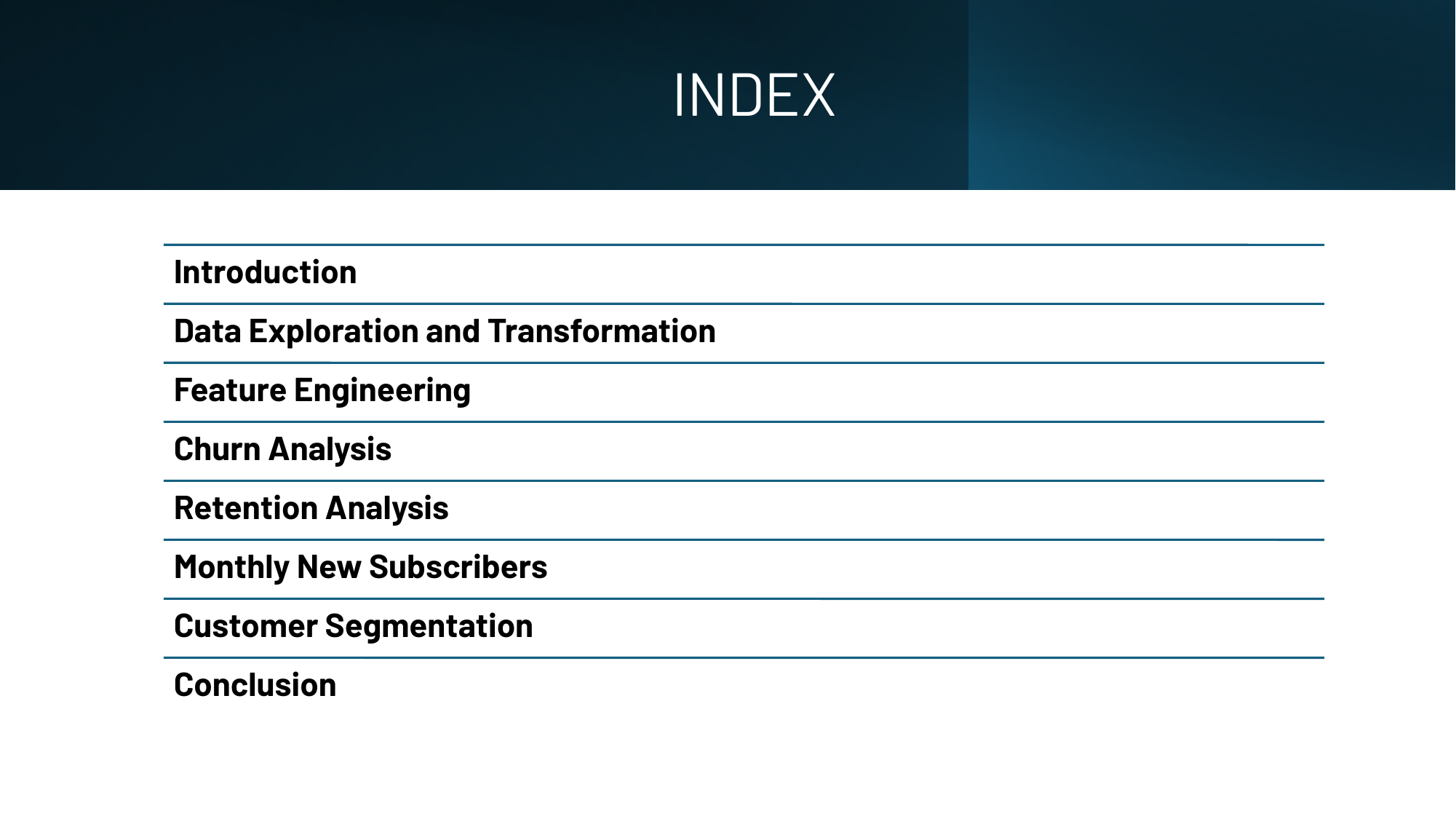

INDEX
Introduction
Data Exploration and Transformation
Feature Engineering
Churn Analysis
Retention Analysis
Monthly New Subscribers
Customer Segmentation
Conclusion